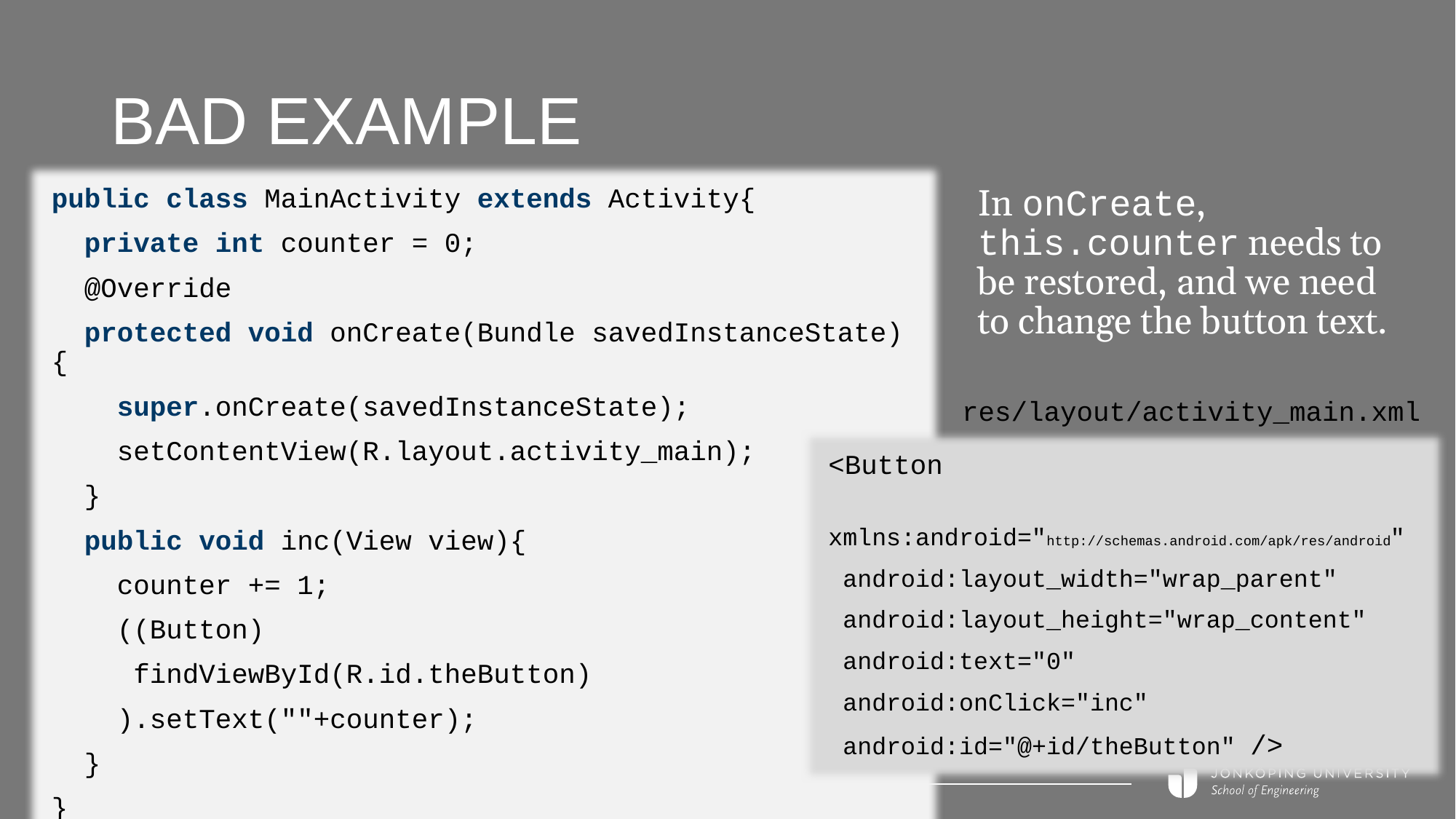

# Bad example
public class MainActivity extends Activity{
  private int counter = 0;
  @Override
  protected void onCreate(Bundle savedInstanceState){
    super.onCreate(savedInstanceState);
    setContentView(R.layout.activity_main);
  }
  public void inc(View view){
    counter += 1;
    ((Button)
     findViewById(R.id.theButton)
    ).setText(""+counter);
  }
}
In onCreate, this.counter needs to be restored, and we need to change the button text.
res/layout/activity_main.xml
<Button
 xmlns:android="http://schemas.android.com/apk/res/android"
 android:layout_width="wrap_parent"
 android:layout_height="wrap_content"
 android:text="0"
 android:onClick="inc"
 android:id="@+id/theButton" />